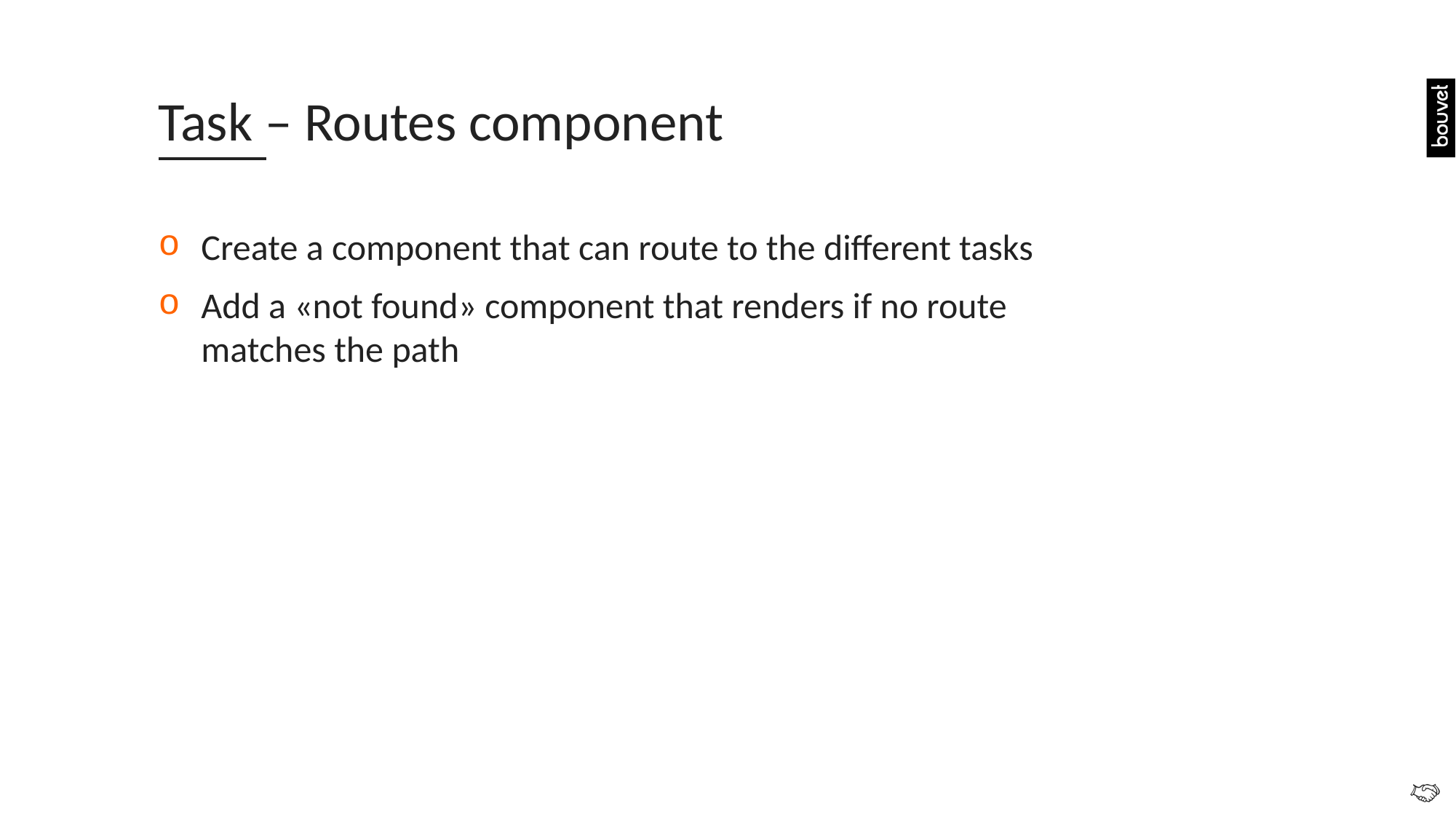

# Task – Routes component
Create a component that can route to the different tasks
Add a «not found» component that renders if no route matches the path
🤝